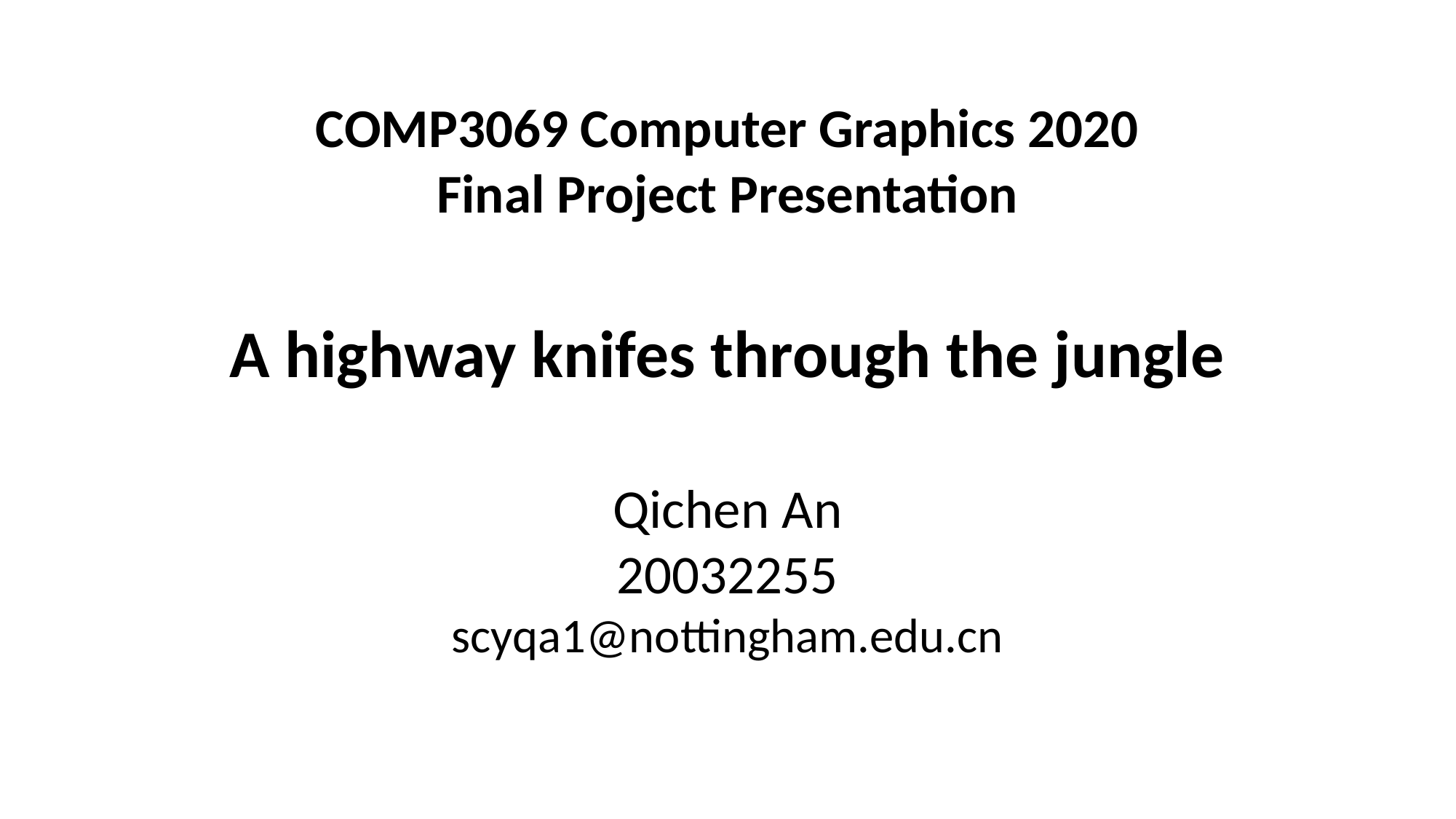

COMP3069 Computer Graphics 2020
Final Project Presentation
A highway knifes through the jungle
Qichen An
20032255
scyqa1@nottingham.edu.cn